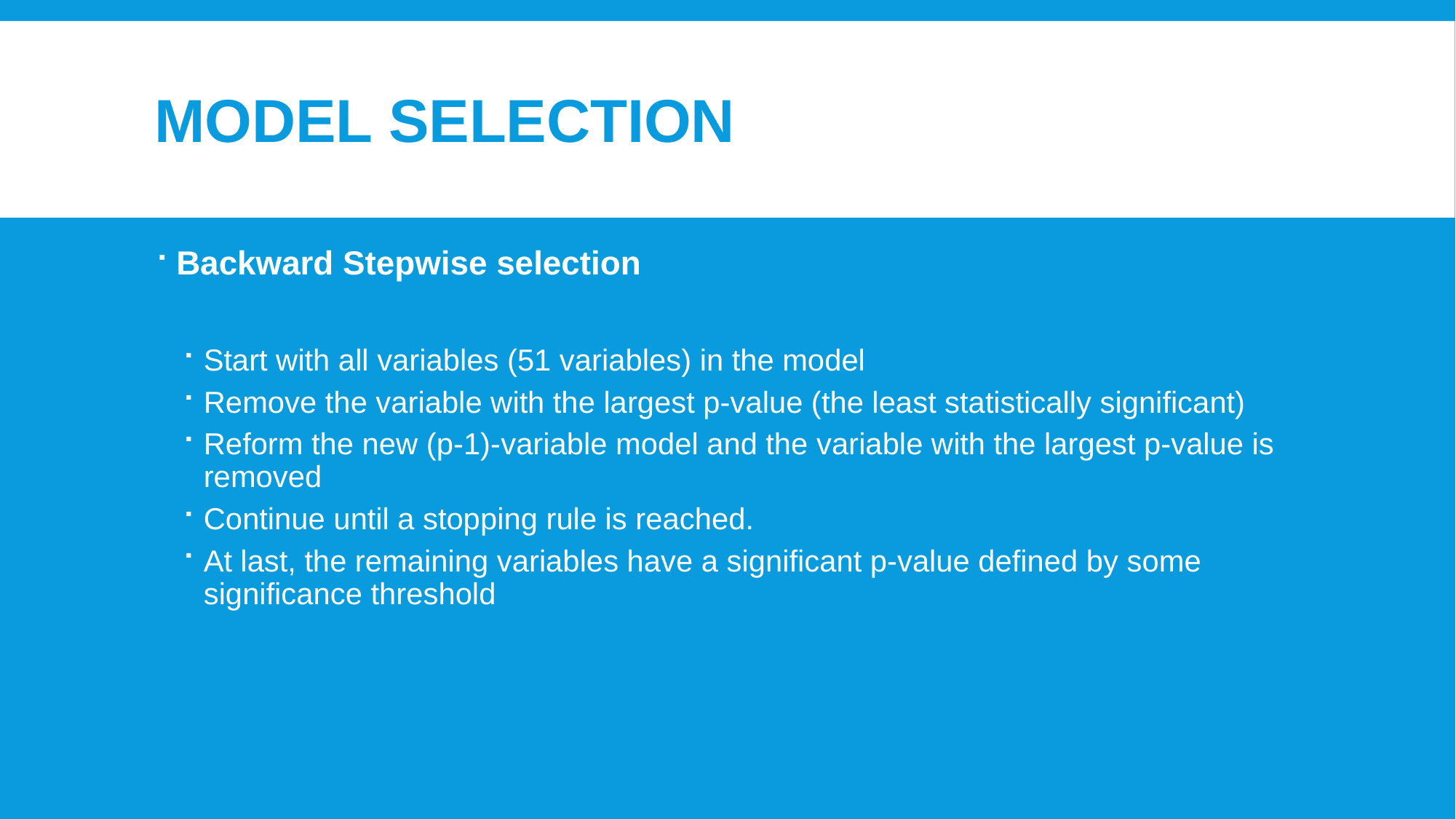

# Model selection
Backward Stepwise selection

Start with all variables (51 variables) in the model
Remove the variable with the largest p-value (the least statistically significant)
Reform the new (p-1)-variable model and the variable with the largest p-value is removed
Continue until a stopping rule is reached.
At last, the remaining variables have a significant p-value defined by some significance threshold